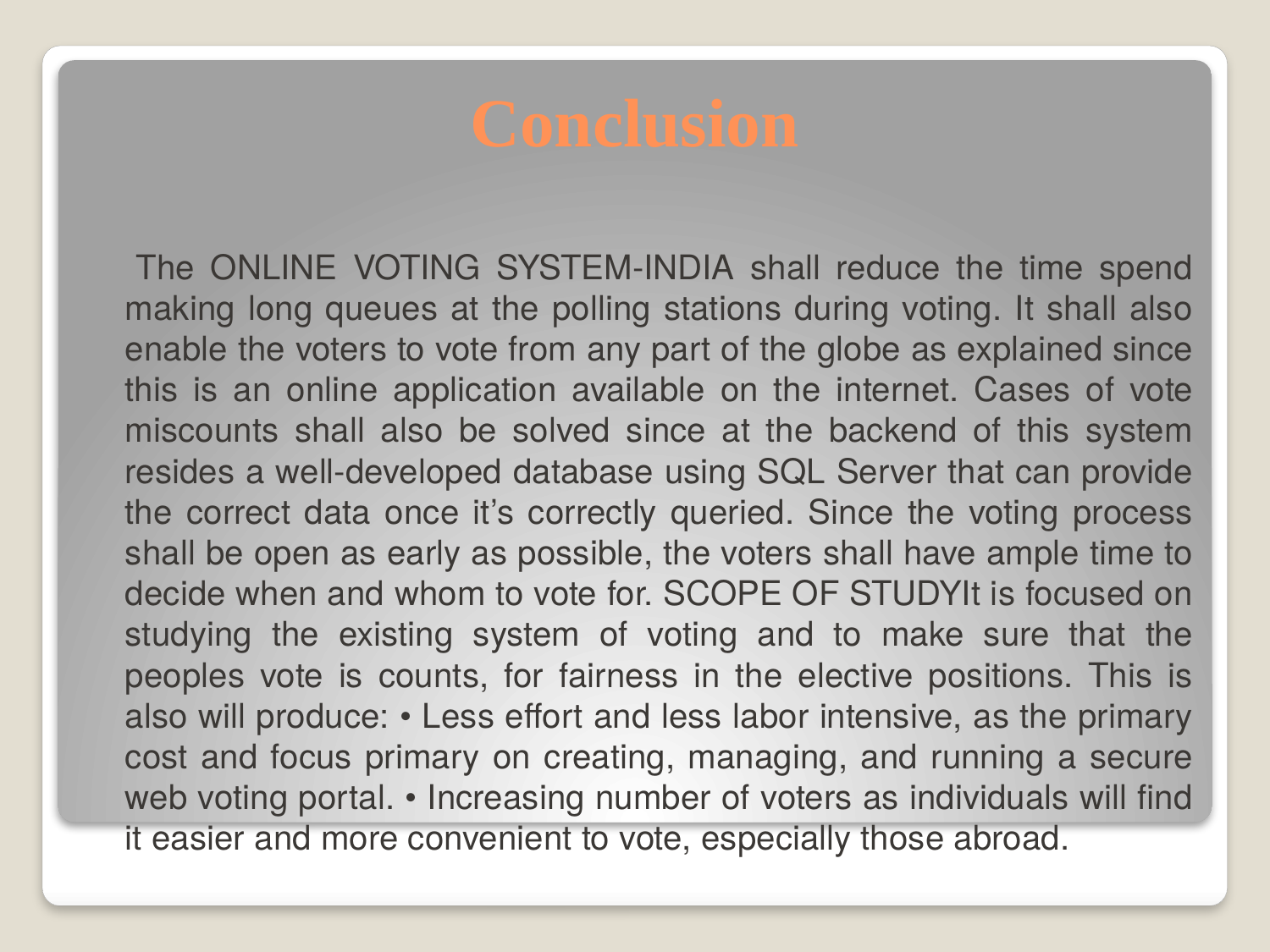

# Conclusion
   The ONLINE VOTING SYSTEM-INDIA shall reduce the time spend making long queues at the polling stations during voting. It shall also enable the voters to vote from any part of the globe as explained since this is an online application available on the internet. Cases of vote miscounts shall also be solved since at the backend of this system resides a well-developed database using SQL Server that can provide the correct data once it’s correctly queried. Since the voting process shall be open as early as possible, the voters shall have ample time to decide when and whom to vote for. SCOPE OF STUDYIt is focused on studying the existing system of voting and to make sure that the peoples vote is counts, for fairness in the elective positions. This is also will produce: • Less effort and less labor intensive, as the primary cost and focus primary on creating, managing, and running a secure web voting portal. • Increasing number of voters as individuals will find it easier and more convenient to vote, especially those abroad.